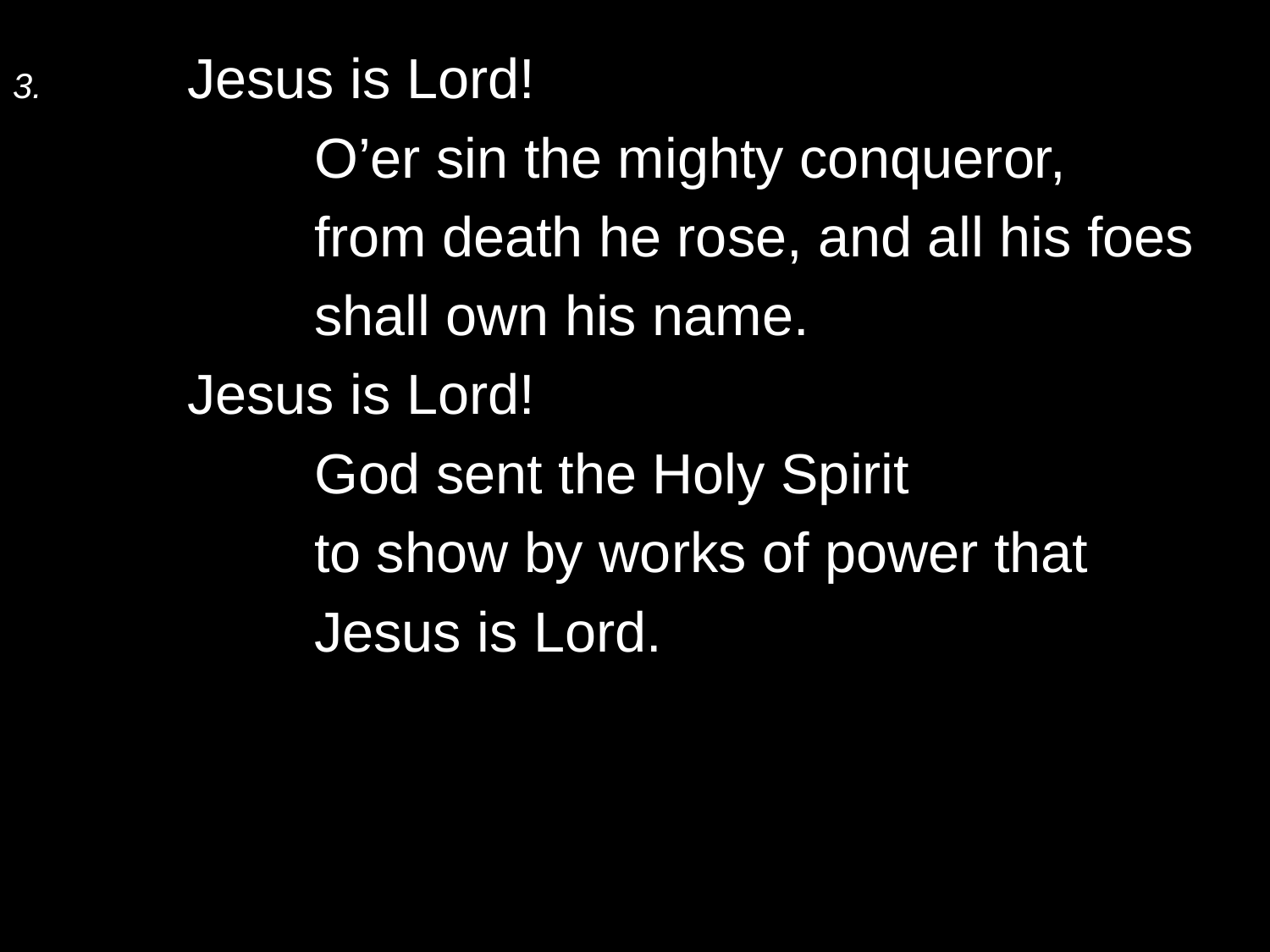

3.	Jesus is Lord!
		O’er sin the mighty conqueror,
		from death he rose, and all his foes
		shall own his name.
	Jesus is Lord!
		God sent the Holy Spirit
		to show by works of power that
		Jesus is Lord.